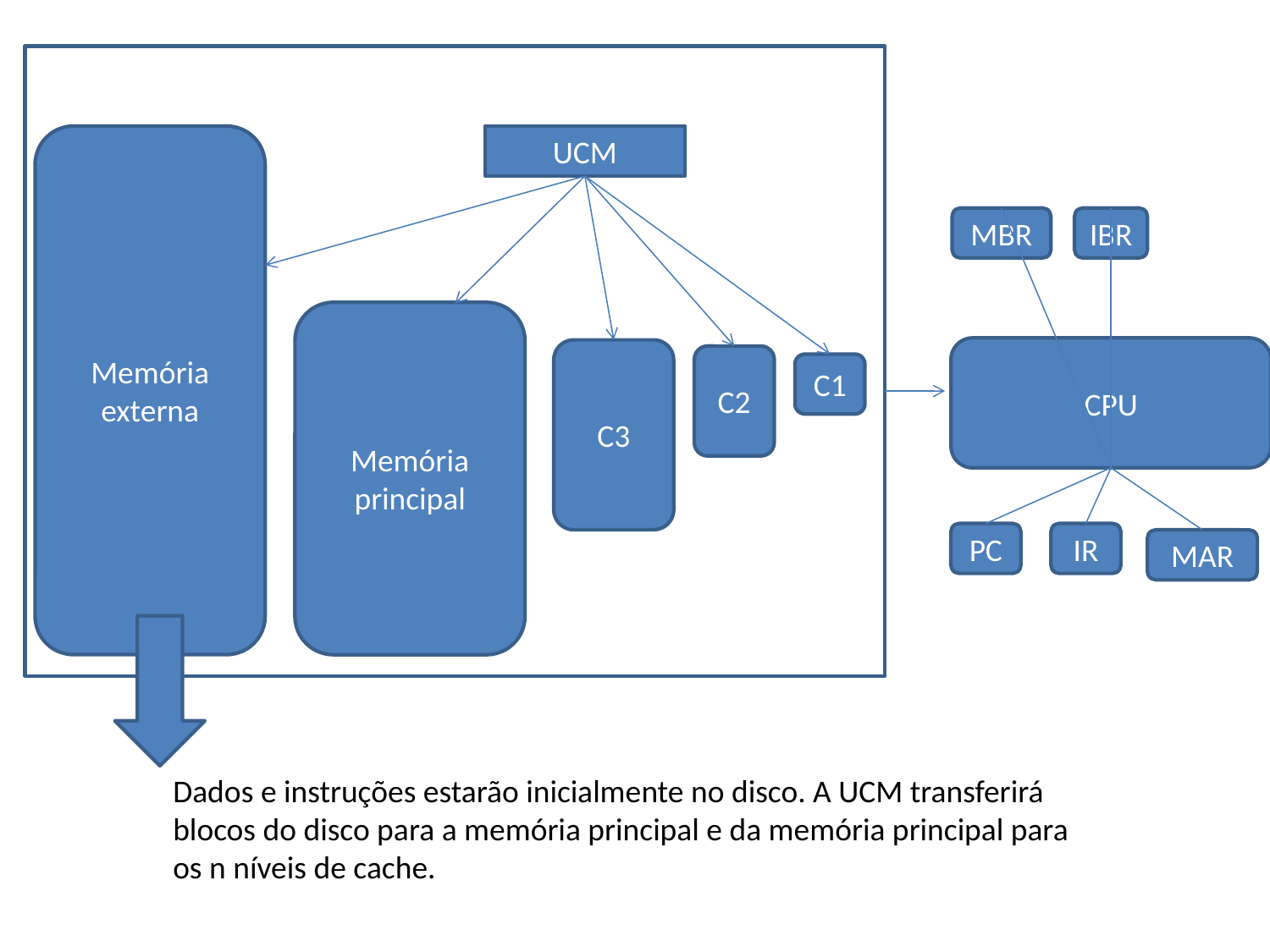

Memória externa
UCM
MBR
IBR
Memória principal
CPU
C3
C2
C1
PC
IR
MAR

Dados e instruções estarão inicialmente no disco. A UCM transferirá
blocos do disco para a memória principal e da memória principal para
os n níveis de cache.